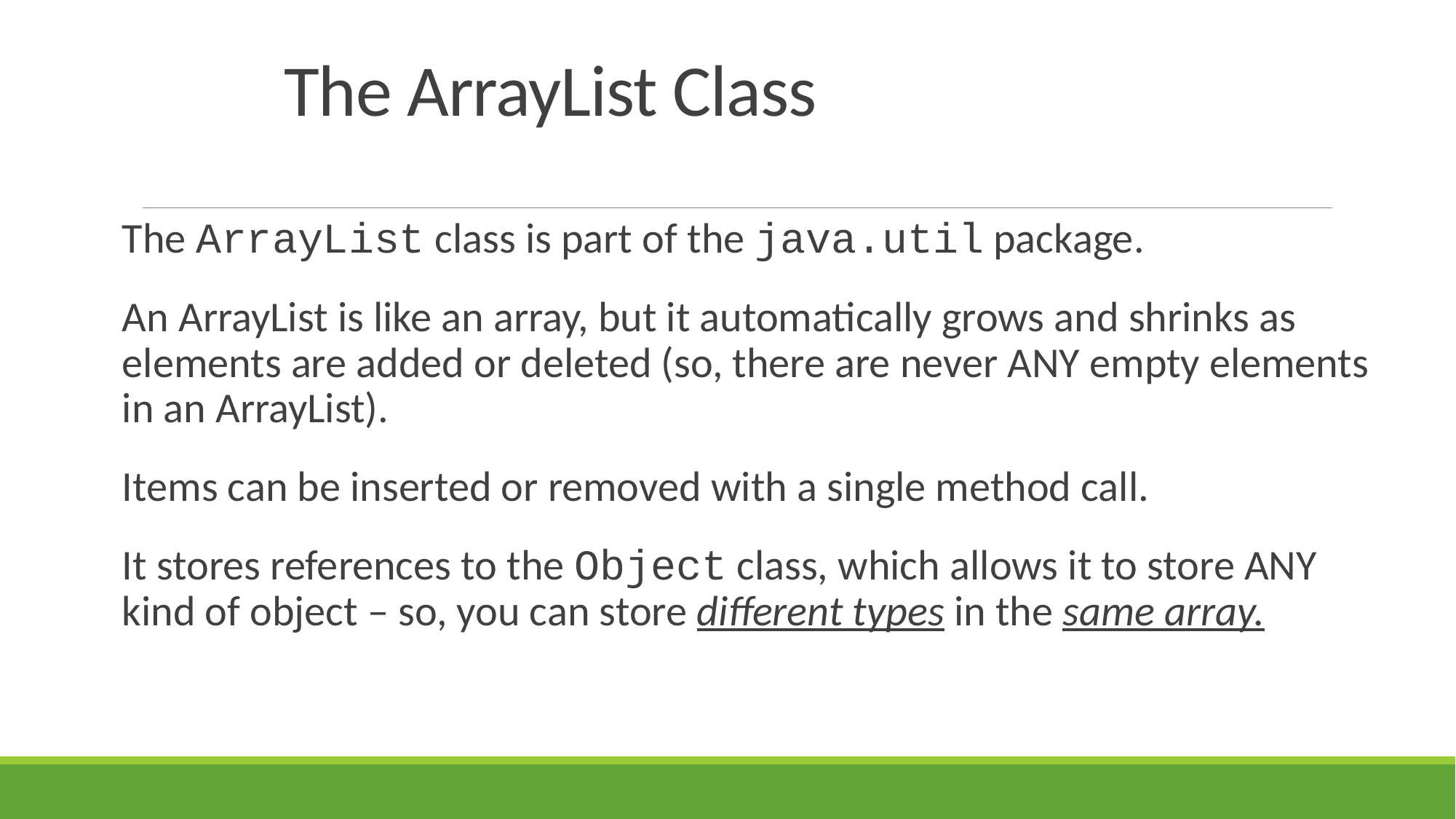

# The ArrayList Class
The ArrayList class is part of the java.util package.
An ArrayList is like an array, but it automatically grows and shrinks as elements are added or deleted (so, there are never ANY empty elements in an ArrayList).
Items can be inserted or removed with a single method call.
It stores references to the Object class, which allows it to store ANY kind of object – so, you can store different types in the same array.